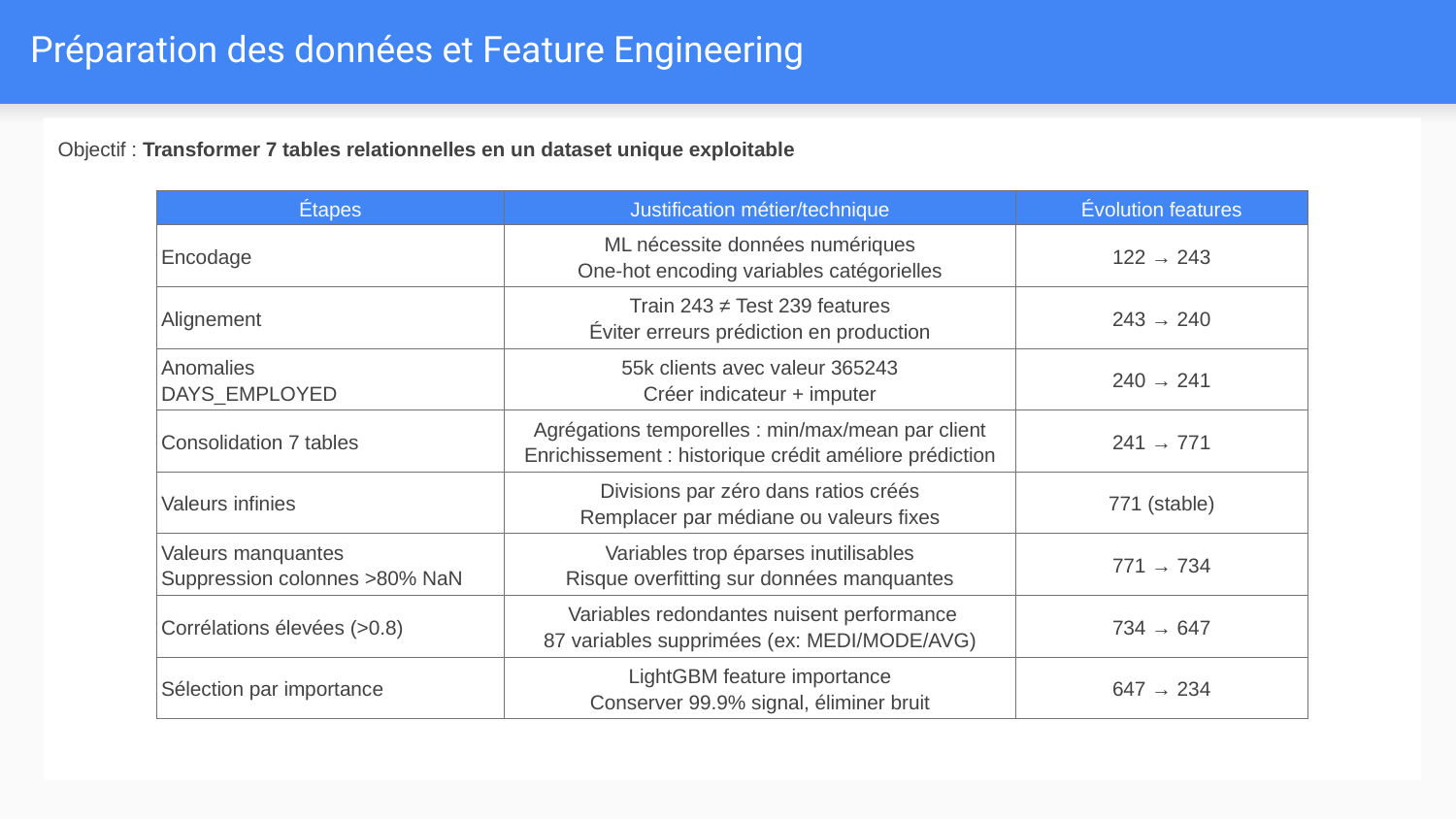

# Préparation des données et Feature Engineering
Objectif : Transformer 7 tables relationnelles en un dataset unique exploitable

| Étapes | Justification métier/technique | Évolution features |
| --- | --- | --- |
| Encodage | ML nécessite données numériques One-hot encoding variables catégorielles | 122 → 243 |
| Alignement | Train 243 ≠ Test 239 features Éviter erreurs prédiction en production | 243 → 240 |
| Anomalies DAYS\_EMPLOYED | 55k clients avec valeur 365243 Créer indicateur + imputer | 240 → 241 |
| Consolidation 7 tables | Agrégations temporelles : min/max/mean par client Enrichissement : historique crédit améliore prédiction | 241 → 771 |
| Valeurs infinies | Divisions par zéro dans ratios créés Remplacer par médiane ou valeurs fixes | 771 (stable) |
| Valeurs manquantes Suppression colonnes >80% NaN | Variables trop éparses inutilisables Risque overfitting sur données manquantes | 771 → 734 |
| Corrélations élevées (>0.8) | Variables redondantes nuisent performance 87 variables supprimées (ex: MEDI/MODE/AVG) | 734 → 647 |
| Sélection par importance | LightGBM feature importance Conserver 99.9% signal, éliminer bruit | 647 → 234 |